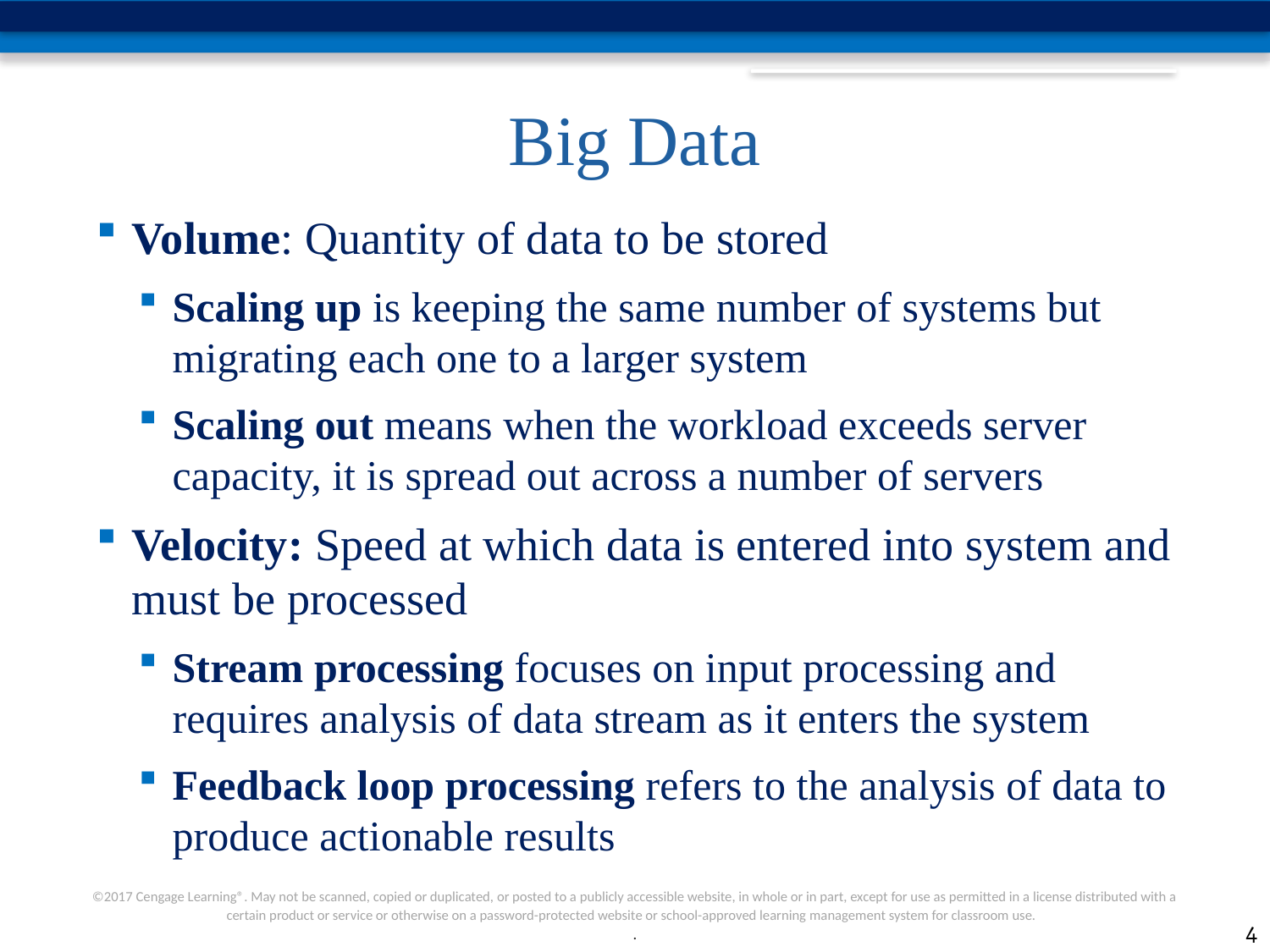

# Big Data
Volume: Quantity of data to be stored
Scaling up is keeping the same number of systems but migrating each one to a larger system
Scaling out means when the workload exceeds server capacity, it is spread out across a number of servers
Velocity: Speed at which data is entered into system and must be processed
Stream processing focuses on input processing and requires analysis of data stream as it enters the system
Feedback loop processing refers to the analysis of data to produce actionable results
4